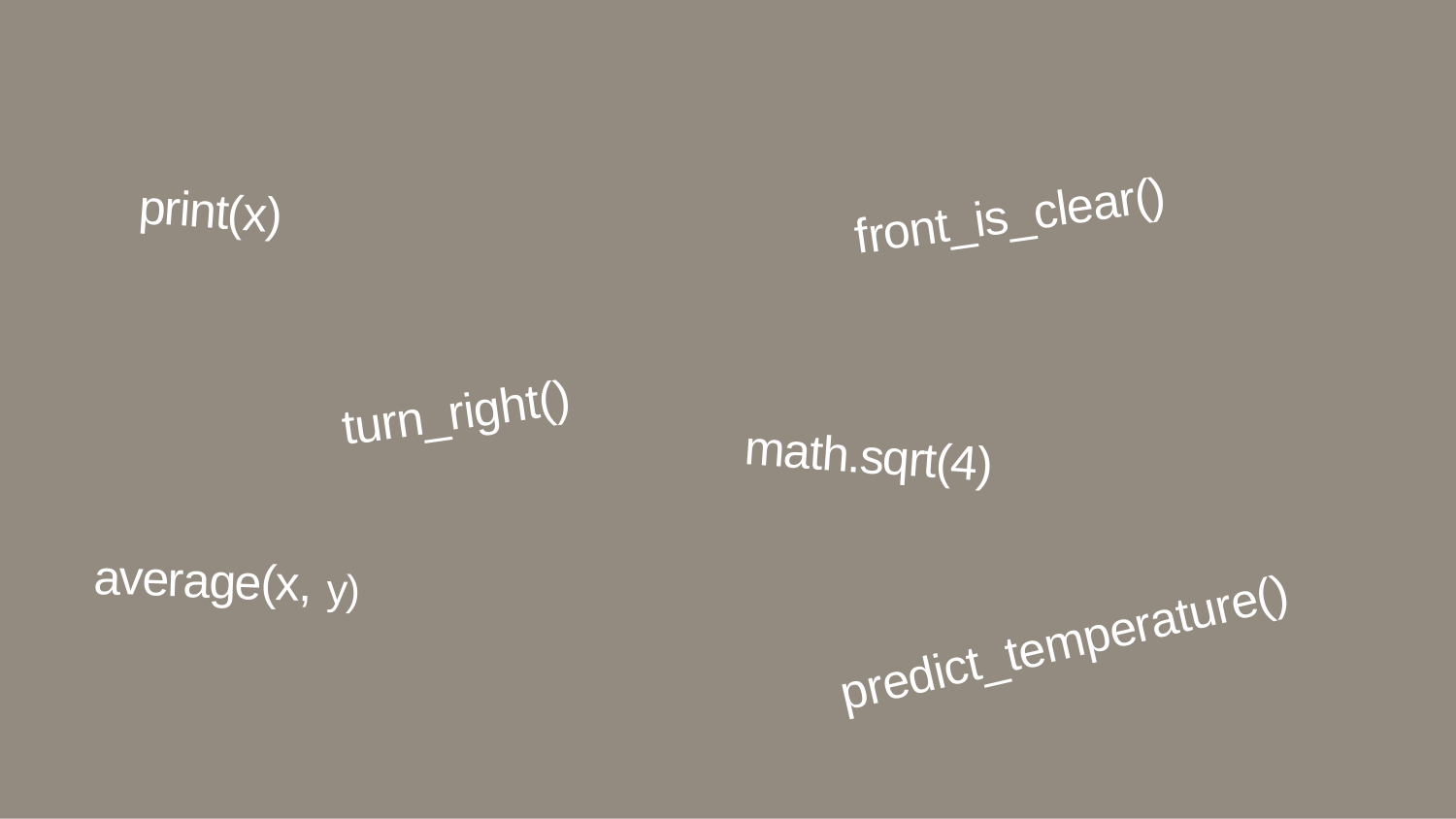

print(x)
front_is_clear()
turn_right()
math.sqrt(4)
average(x, y)
predict_temperature()